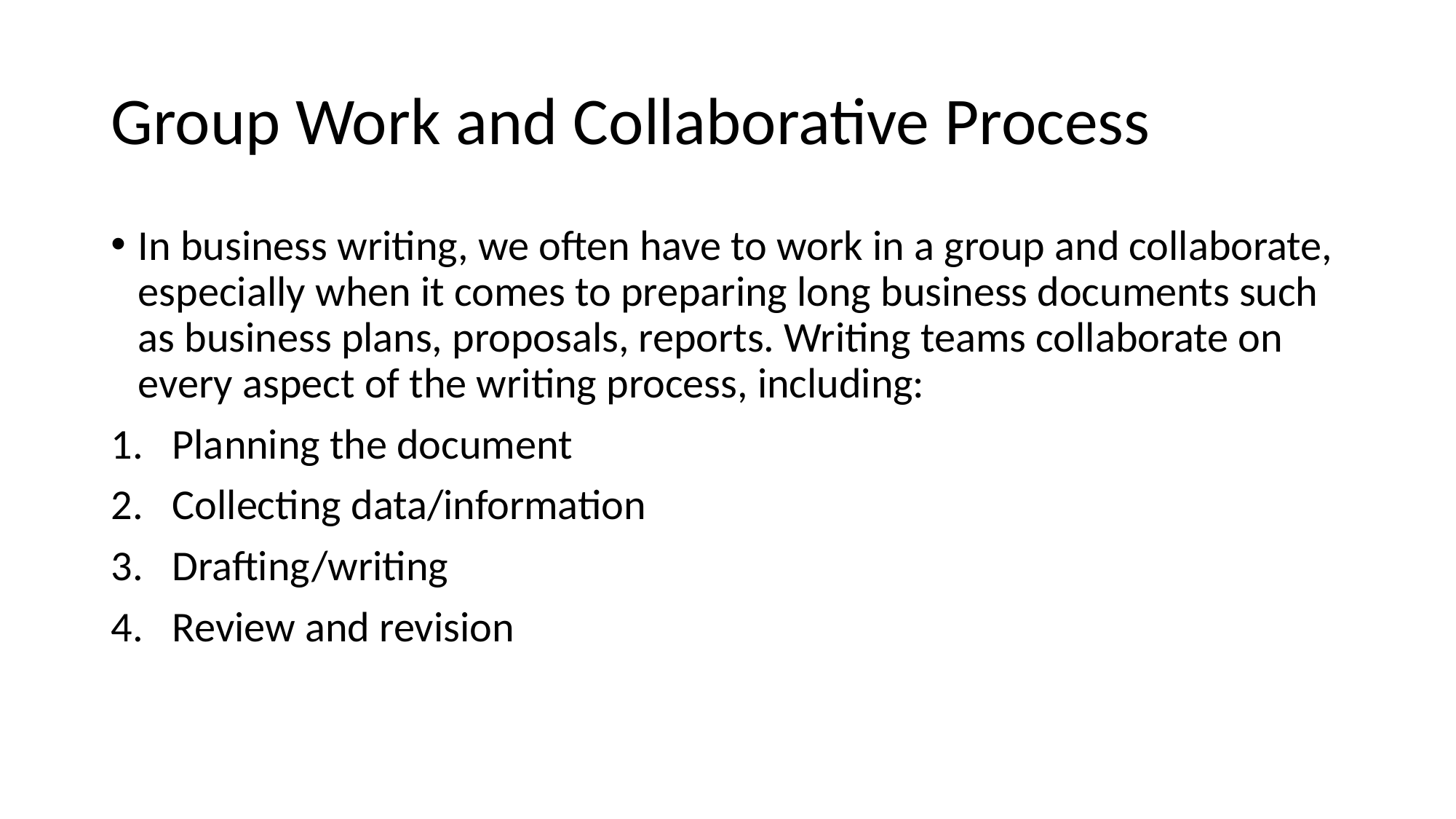

# Group Work and Collaborative Process
In business writing, we often have to work in a group and collaborate, especially when it comes to preparing long business documents such as business plans, proposals, reports. Writing teams collaborate on every aspect of the writing process, including:
Planning the document
Collecting data/information
Drafting/writing
Review and revision